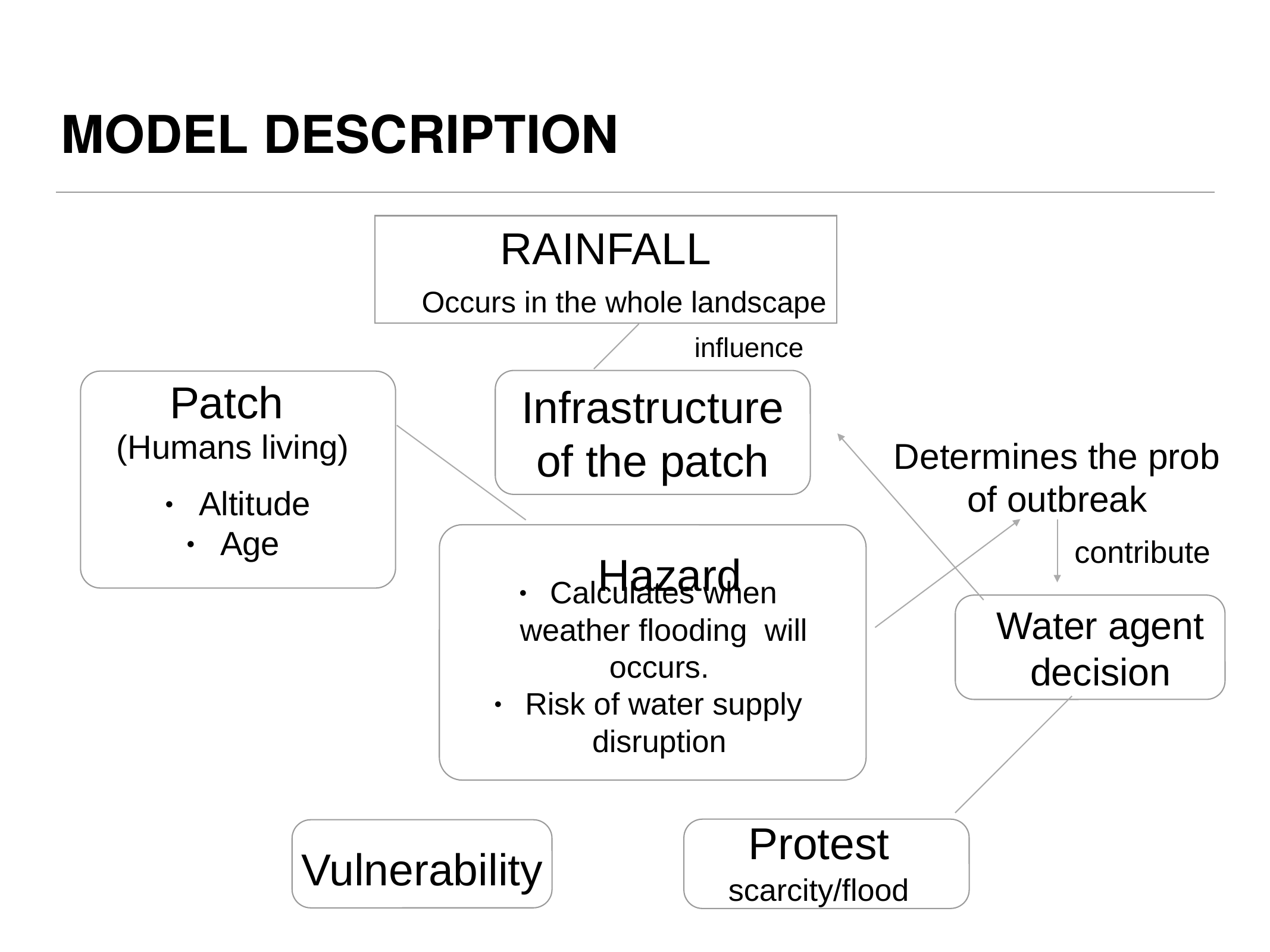

# MODEL DESCRIPTION
RAINFALL

Occurs in the whole landscape

influence
Patch

Infrastructure of the patch
(Humans living)

Determines the prob of outbreak

Altitude
Age
Hazard

contribute
Calculates when weather flooding  will occurs.
Risk of water supply disruption

Water agent decision

Protest

Vulnerability
scarcity/flood